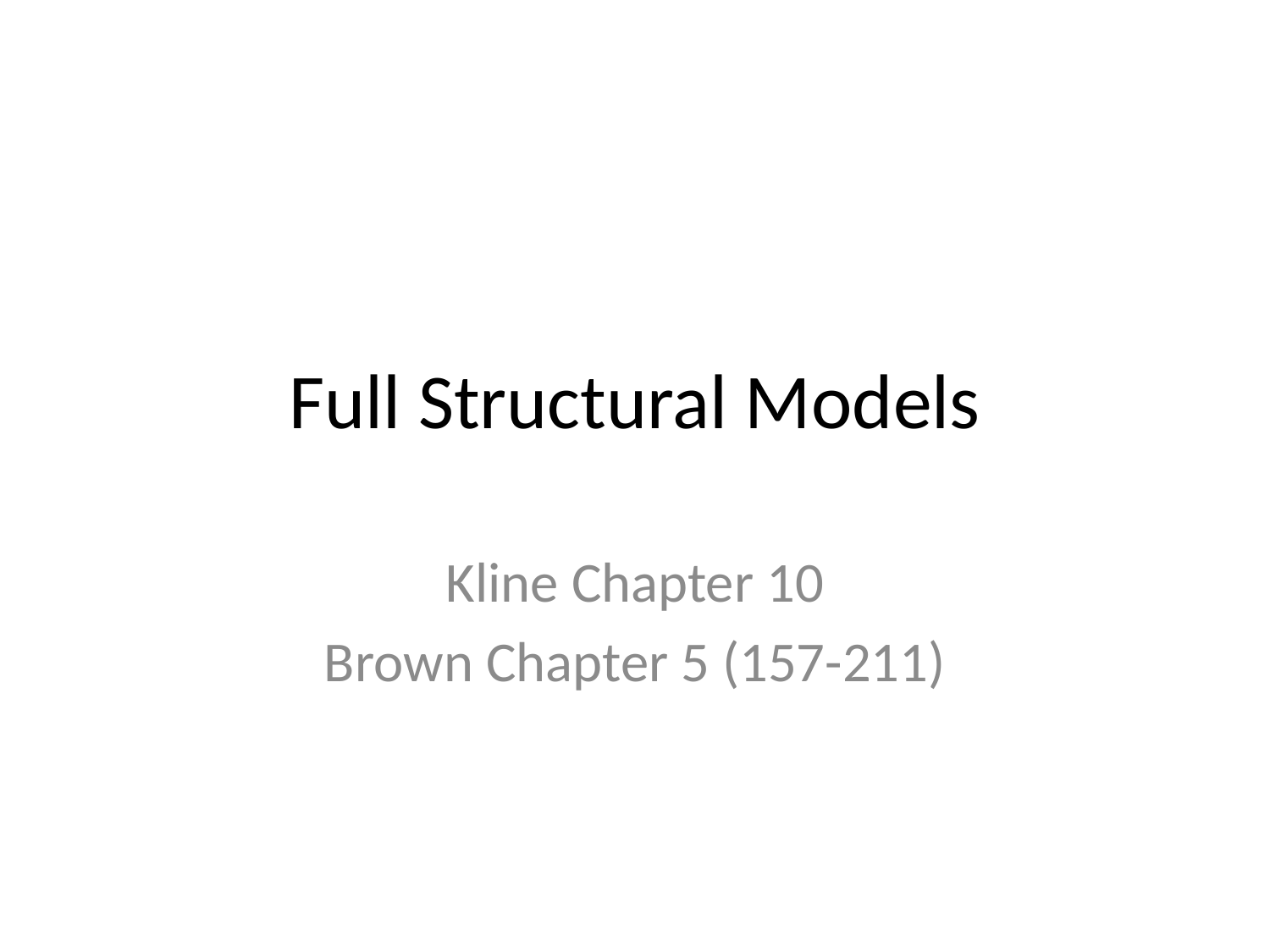

# Full Structural Models
Kline Chapter 10
Brown Chapter 5 (157-211)